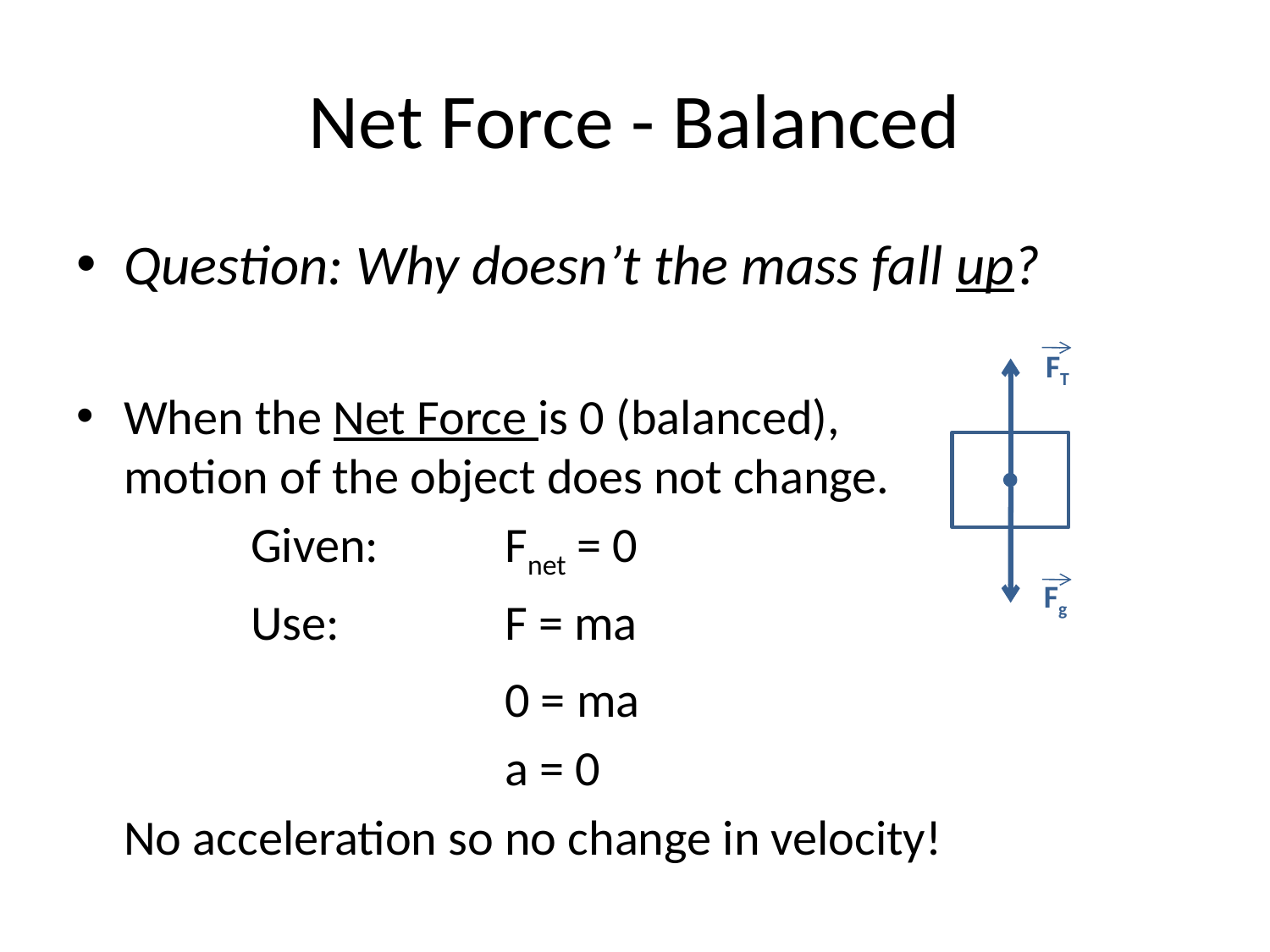

# Net Force - Balanced
Question: Why doesn’t the mass fall up?

When the Net Force is 0 (balanced),
motion of the object does not change.
		Given: 	Fnet = 0
		Use:		F = ma
				0 = ma
				a = 0
	No acceleration so no change in velocity!

FT

Fg